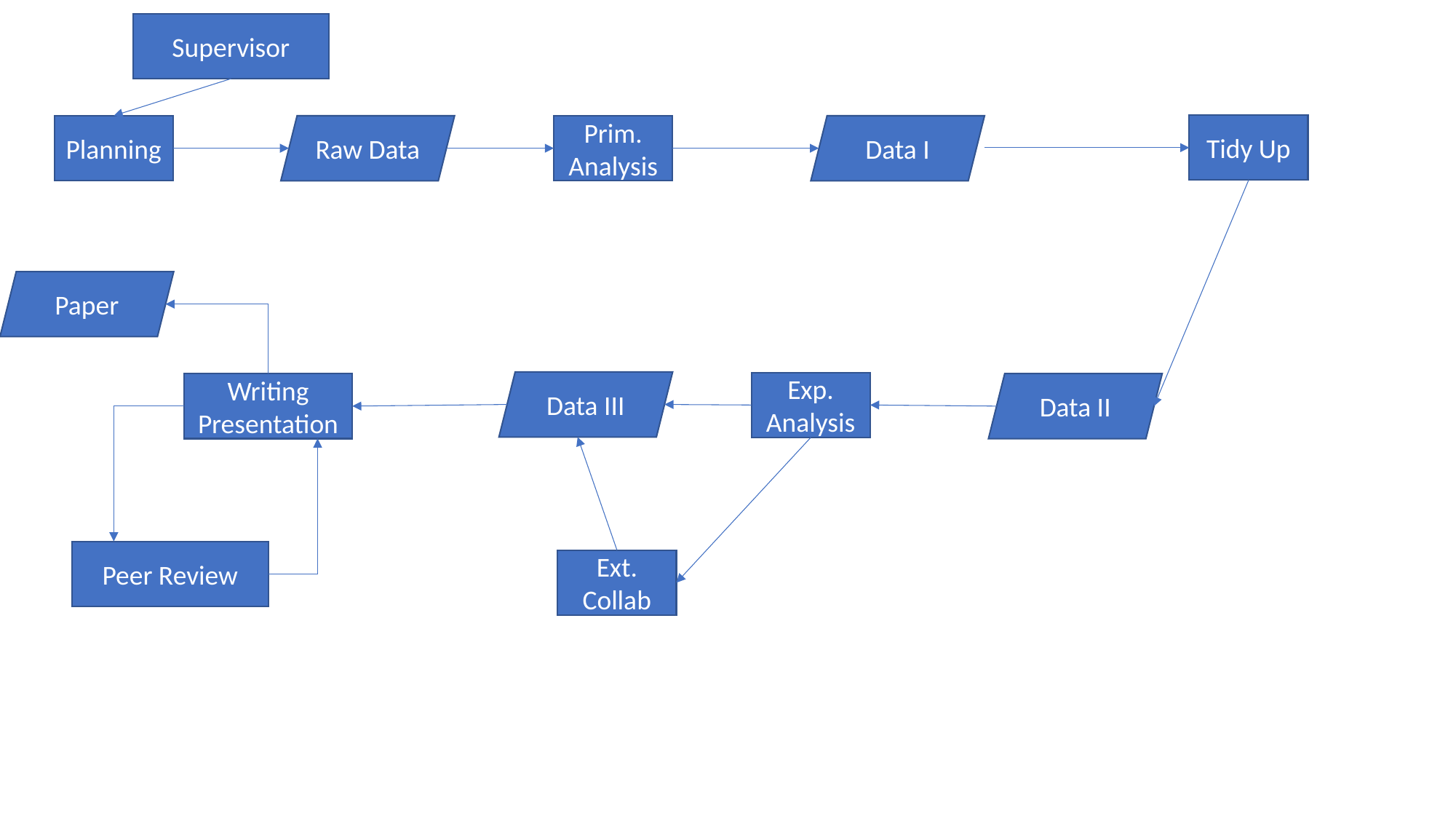

Supervisor
Tidy Up
Prim. Analysis
Data I
Planning
Raw Data
Paper
Data III
Exp. Analysis
Writing Presentation
Data II
Peer Review
Ext. Collab